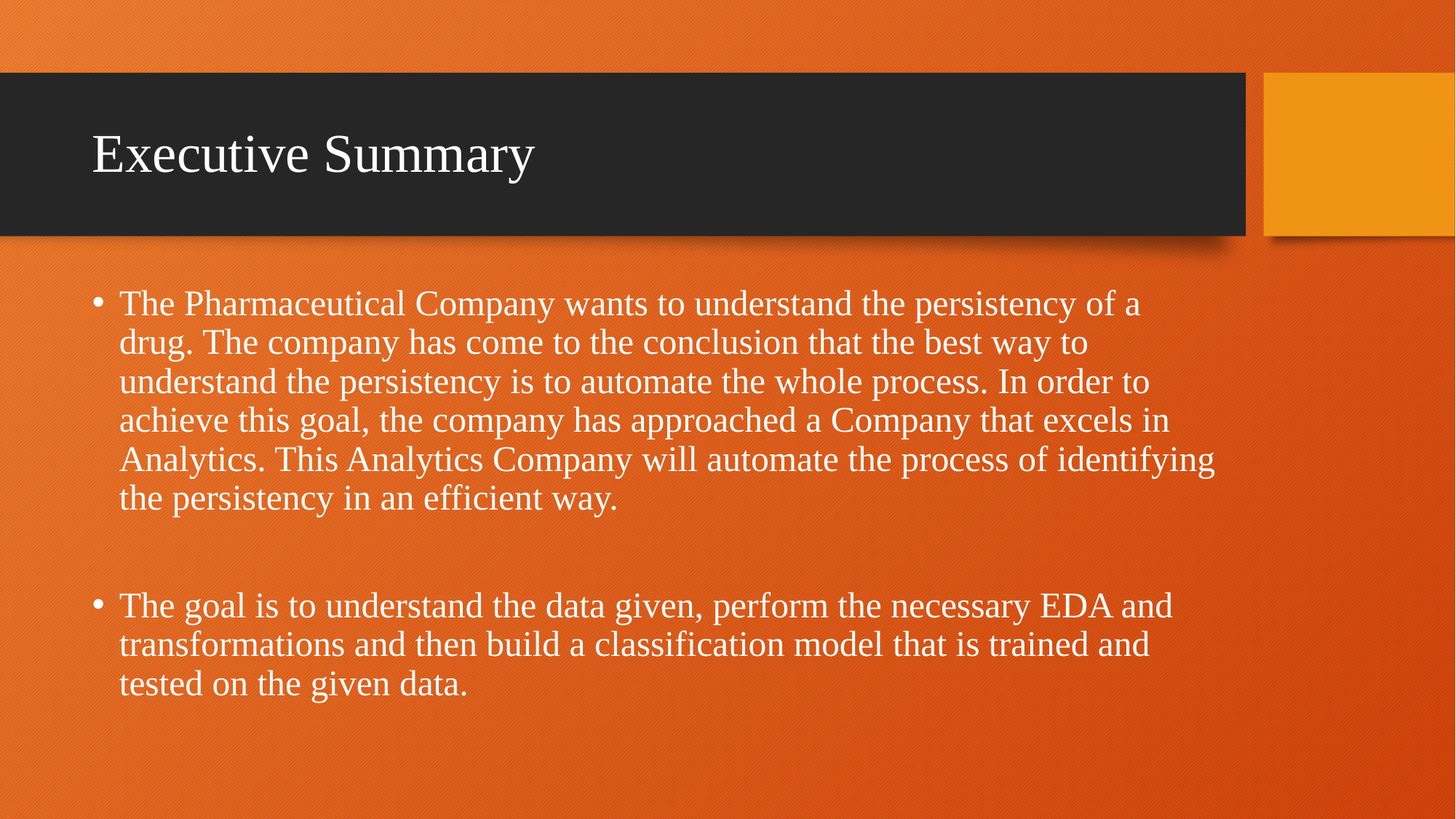

# Executive Summary
The Pharmaceutical Company wants to understand the persistency of a drug. The company has come to the conclusion that the best way to understand the persistency is to automate the whole process. In order to achieve this goal, the company has approached a Company that excels in Analytics. This Analytics Company will automate the process of identifying the persistency in an efficient way.

The goal is to understand the data given, perform the necessary EDA and transformations and then build a classification model that is trained and tested on the given data.